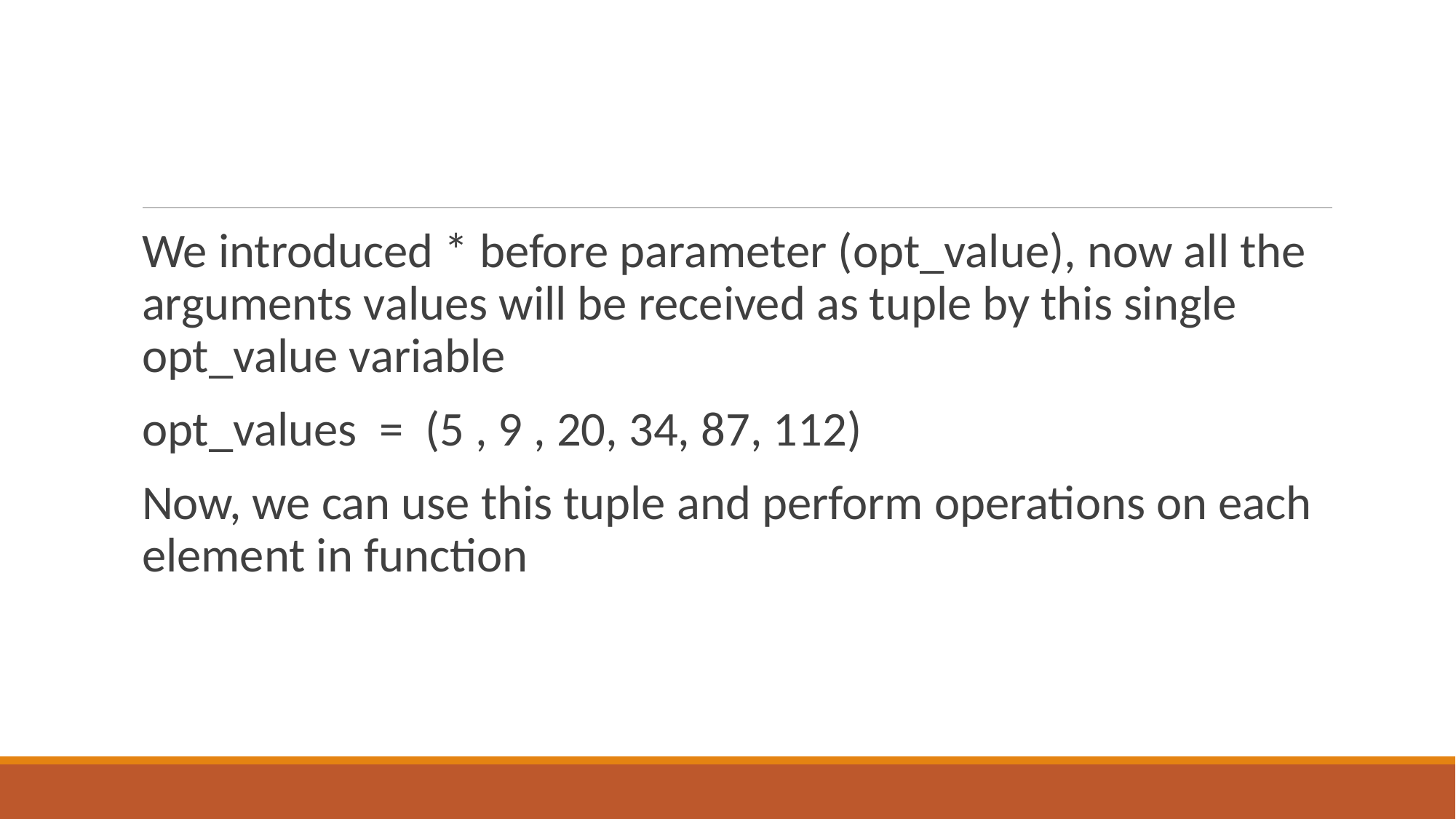

#
We introduced * before parameter (opt_value), now all the arguments values will be received as tuple by this single opt_value variable
opt_values  =  (5 , 9 , 20, 34, 87, 112)
Now, we can use this tuple and perform operations on each element in function